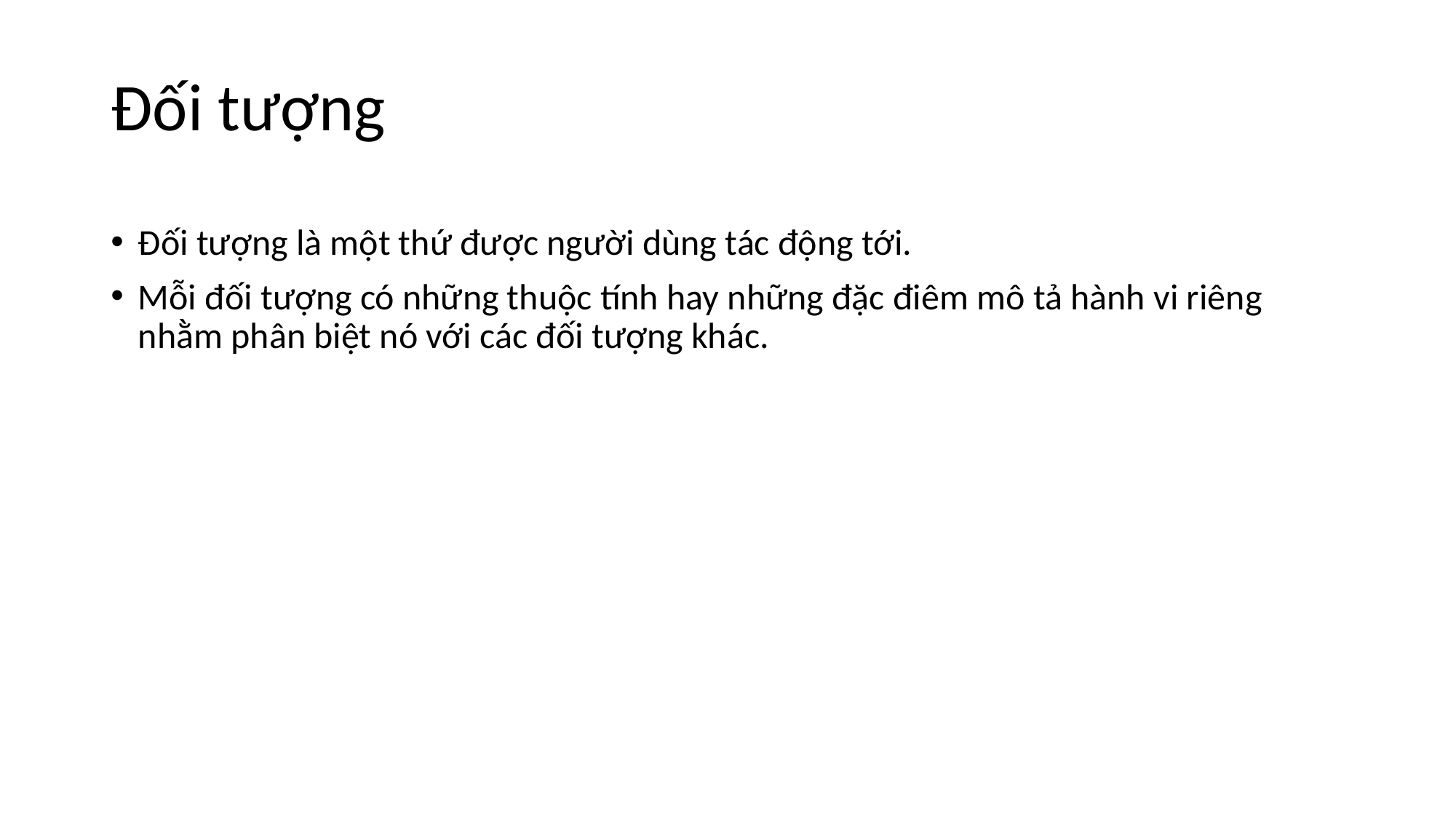

# Đối tượng
Đối tượng là một thứ được người dùng tác động tới.
Mỗi đối tượng có những thuộc tính hay những đặc điêm mô tả hành vi riêng nhằm phân biệt nó với các đối tượng khác.